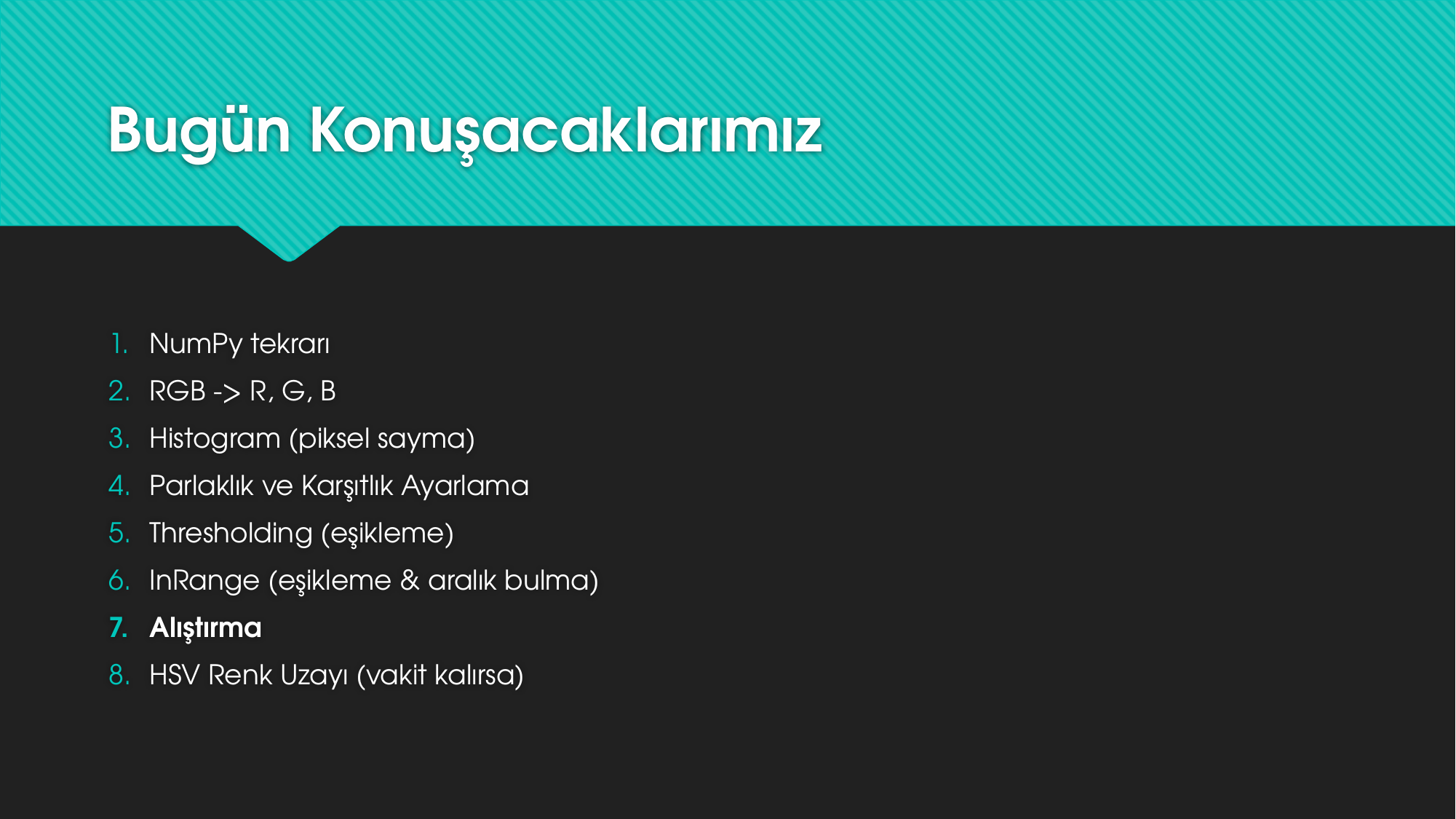

# Bugün Konuşacaklarımız
NumPy tekrarı
RGB -> R, G, B
Histogram (piksel sayma)
Parlaklık ve Karşıtlık Ayarlama
Thresholding (eşikleme)
InRange (eşikleme & aralık bulma)
Alıştırma
HSV Renk Uzayı (vakit kalırsa)